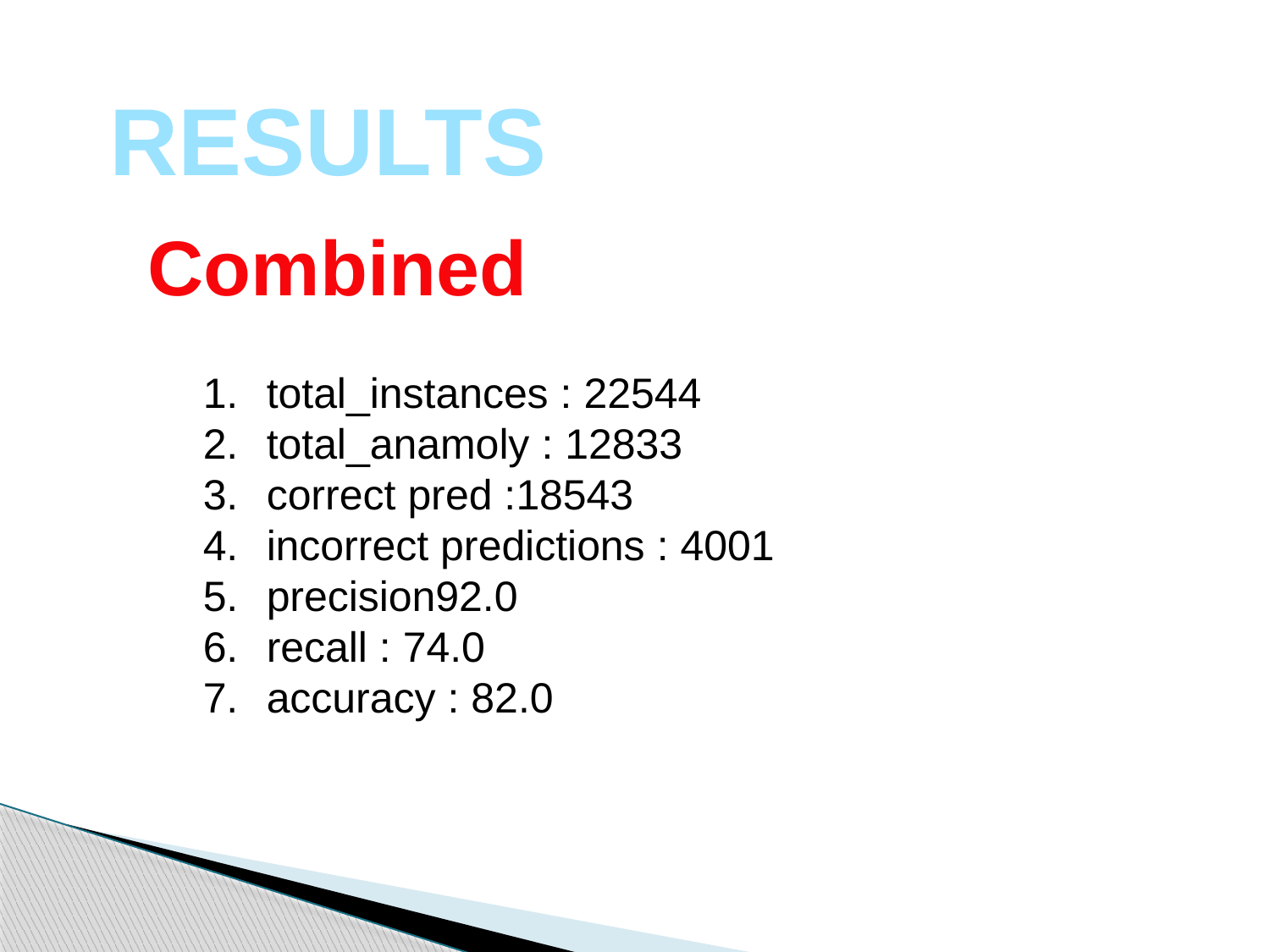

RESULTS
Combined
total_instances : 22544
total_anamoly : 12833
correct pred :18543
incorrect predictions : 4001
precision92.0
recall : 74.0
accuracy : 82.0